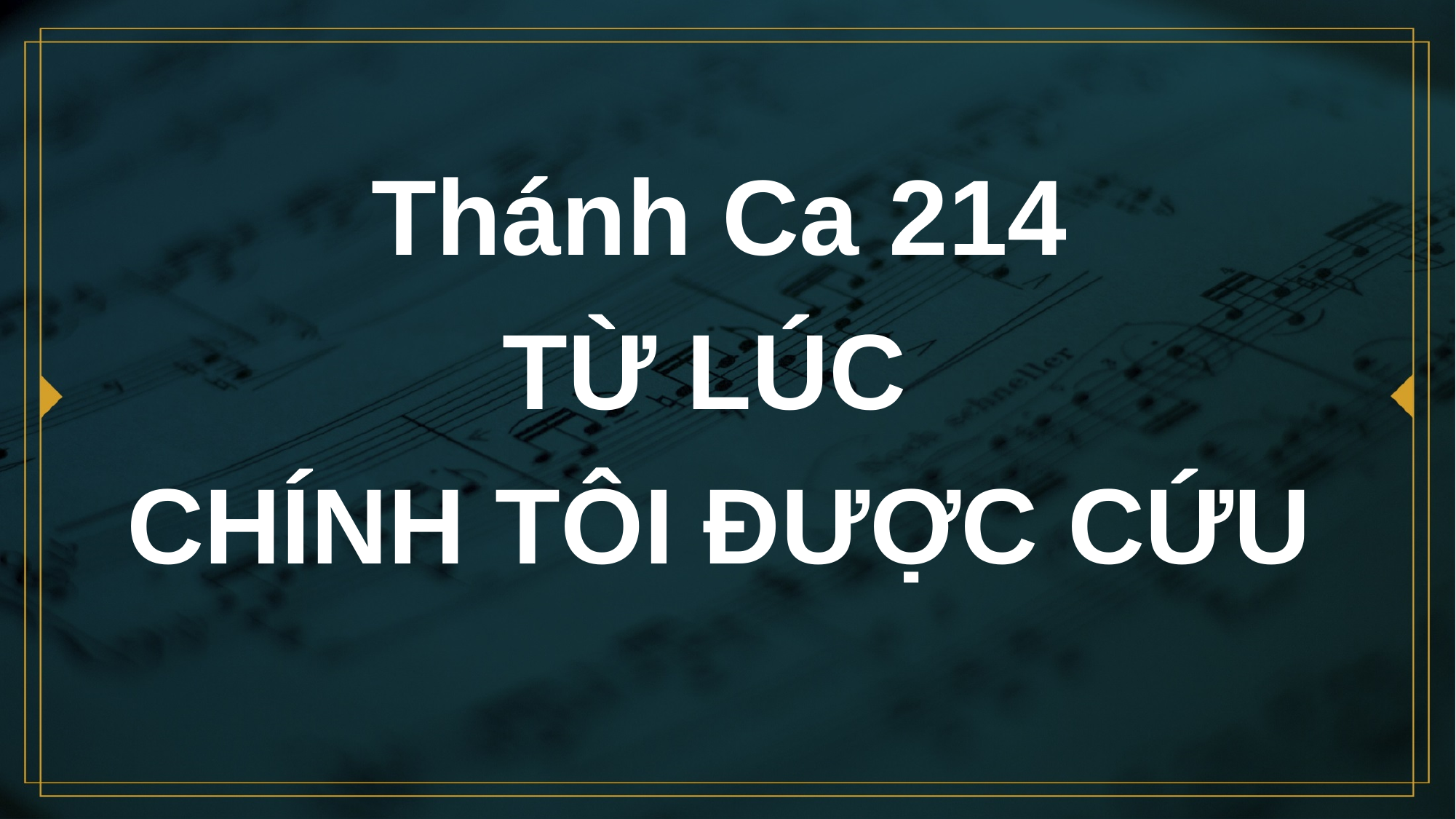

# Thánh Ca 214 TỪ LÚC CHÍNH TÔI ĐƯỢC CỨU